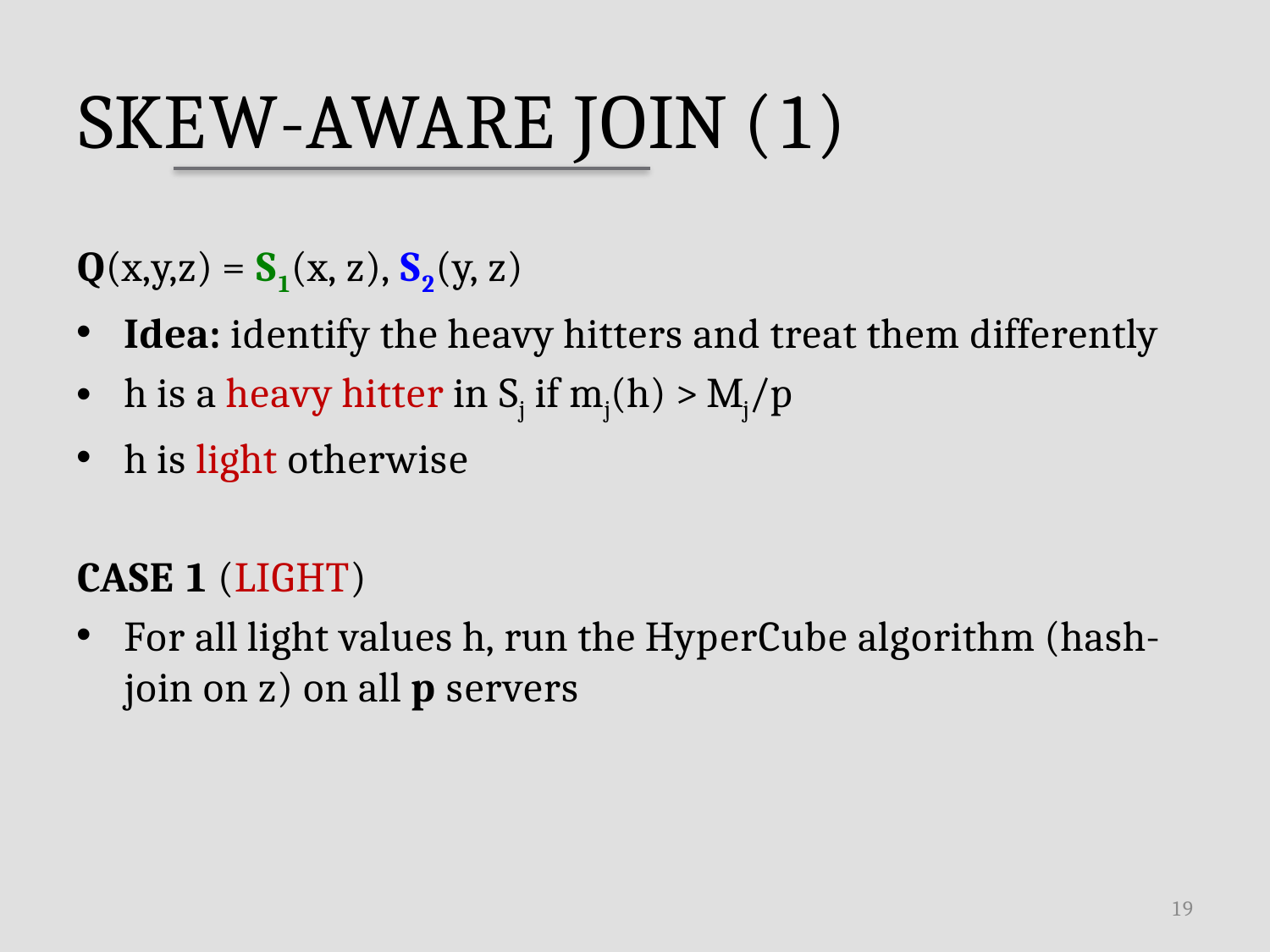

# Skew-Aware Join (1)
Q(x,y,z) = S1(x, z), S2(y, z)
Idea: identify the heavy hitters and treat them differently
h is a heavy hitter in Sj if mj(h) > Mj/p
h is light otherwise

CASE 1 (LIGHT)
For all light values h, run the HyperCube algorithm (hash-join on z) on all p servers
19